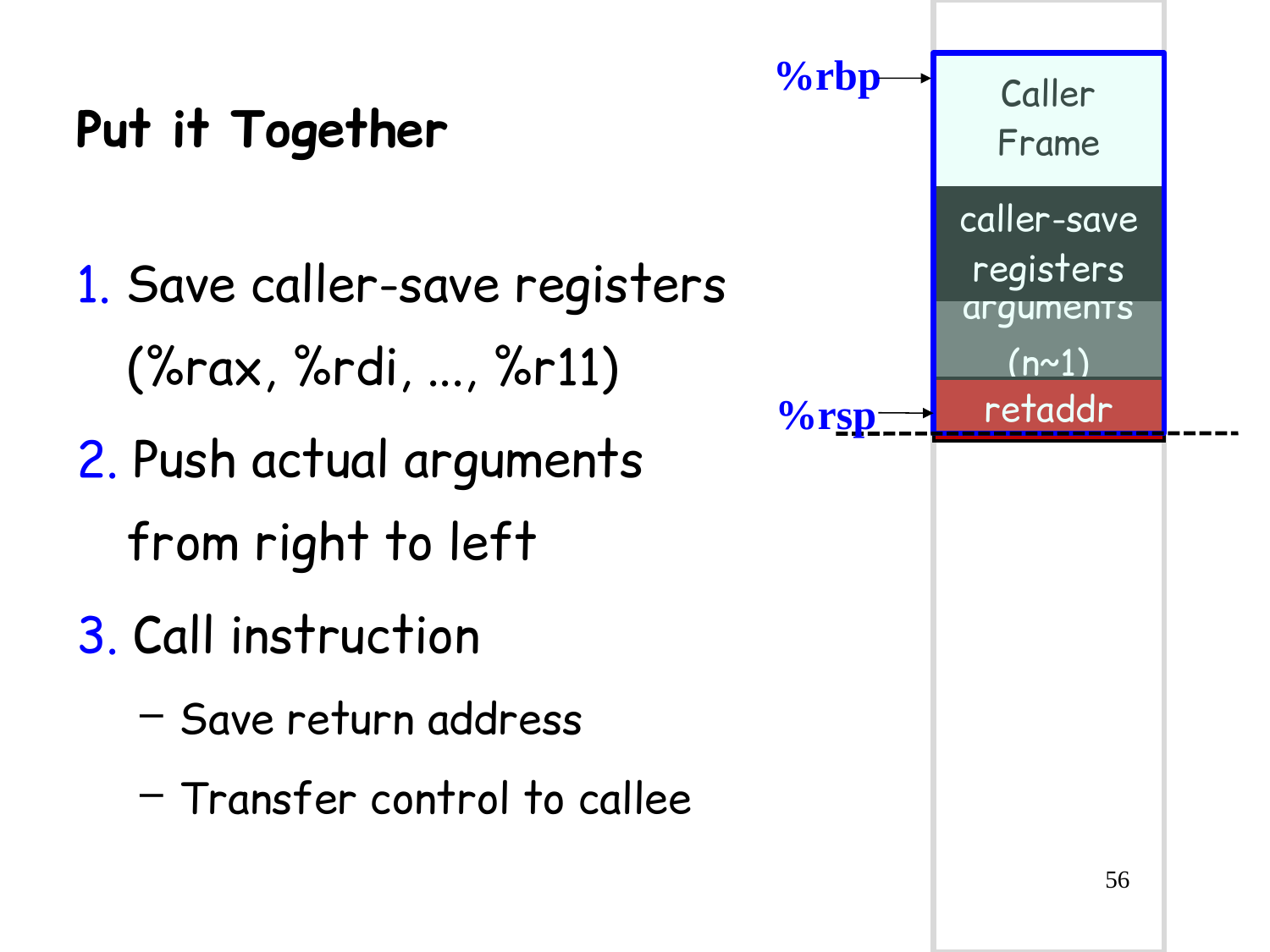

%rbp

%rsp

| Caller Frame |
| --- |

# Put it Together
| caller-save registers |
| --- |
1. Save caller-save registers
(%rax, %rdi, ..., %r11)
2. Push actual arguments
from right to left
3. Call instruction
Save return address
Transfer control to callee
| arguments (n~1) |
| --- |
| retaddr |
| --- |
56